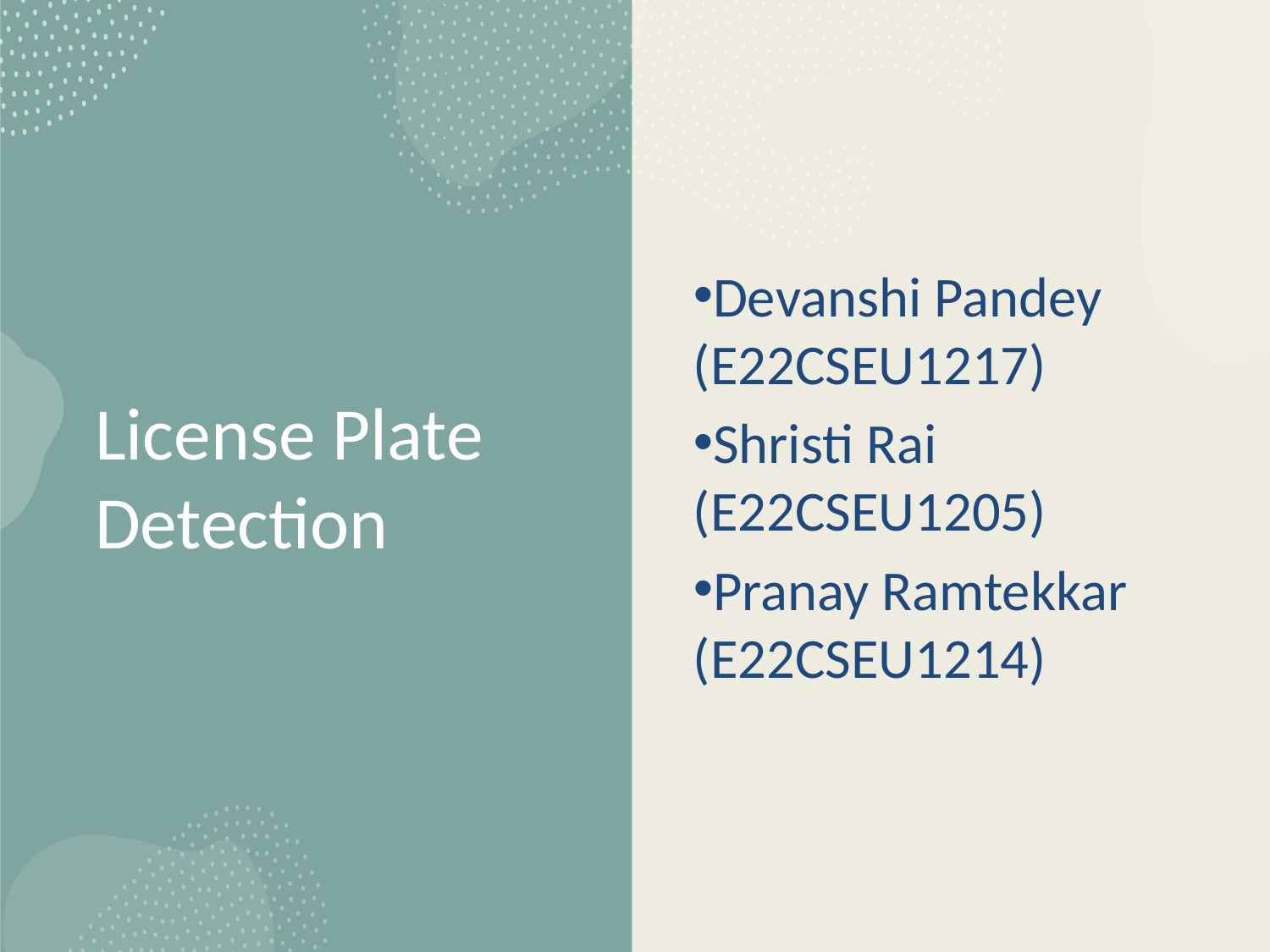

# License Plate Detection
Devanshi Pandey (E22CSEU1217)
Shristi Rai (E22CSEU1205)
Pranay Ramtekkar (E22CSEU1214)